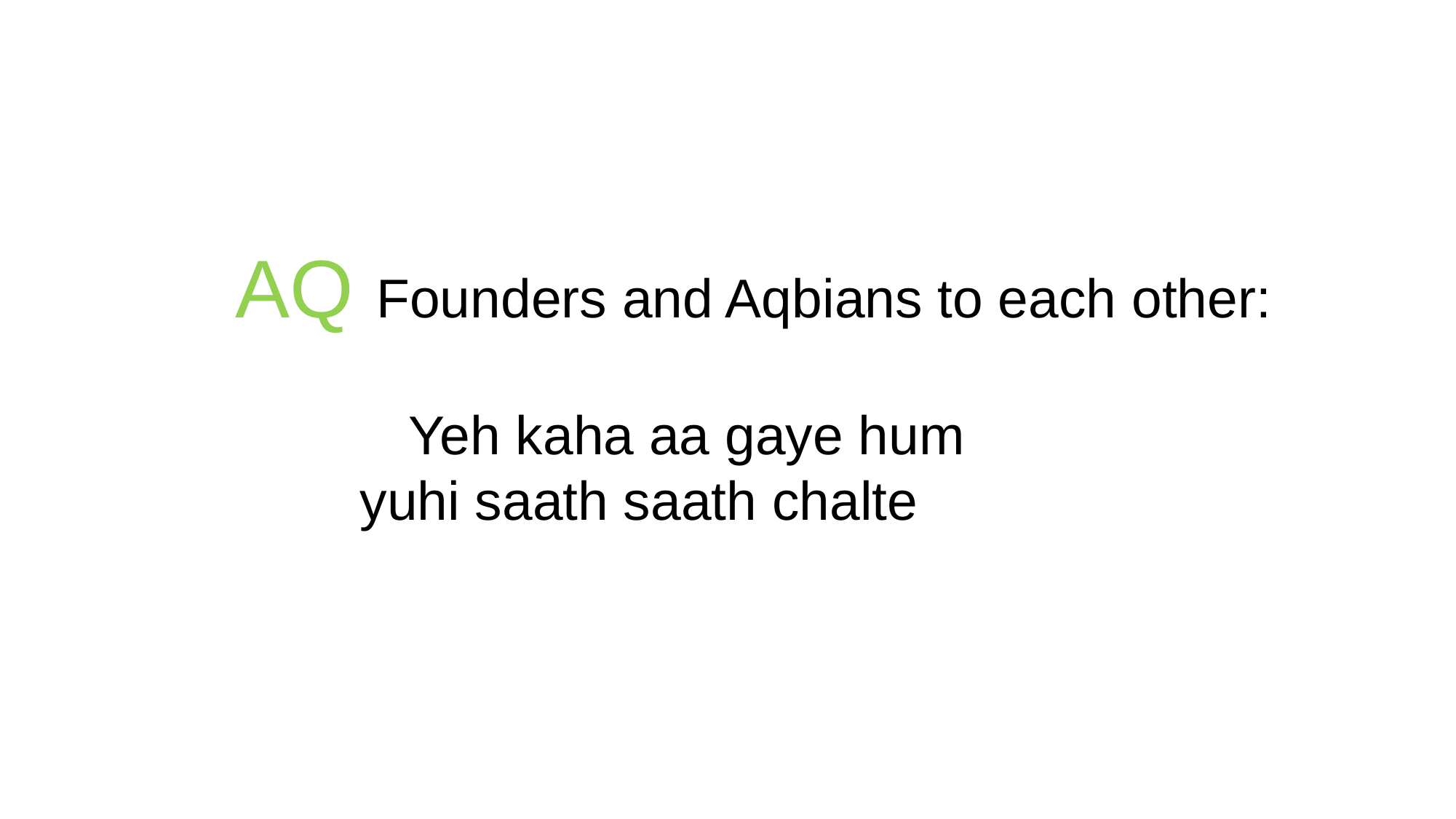

AQ Founders and Aqbians to each other:

		Yeh kaha aa gaye hum
	    yuhi saath saath chalte